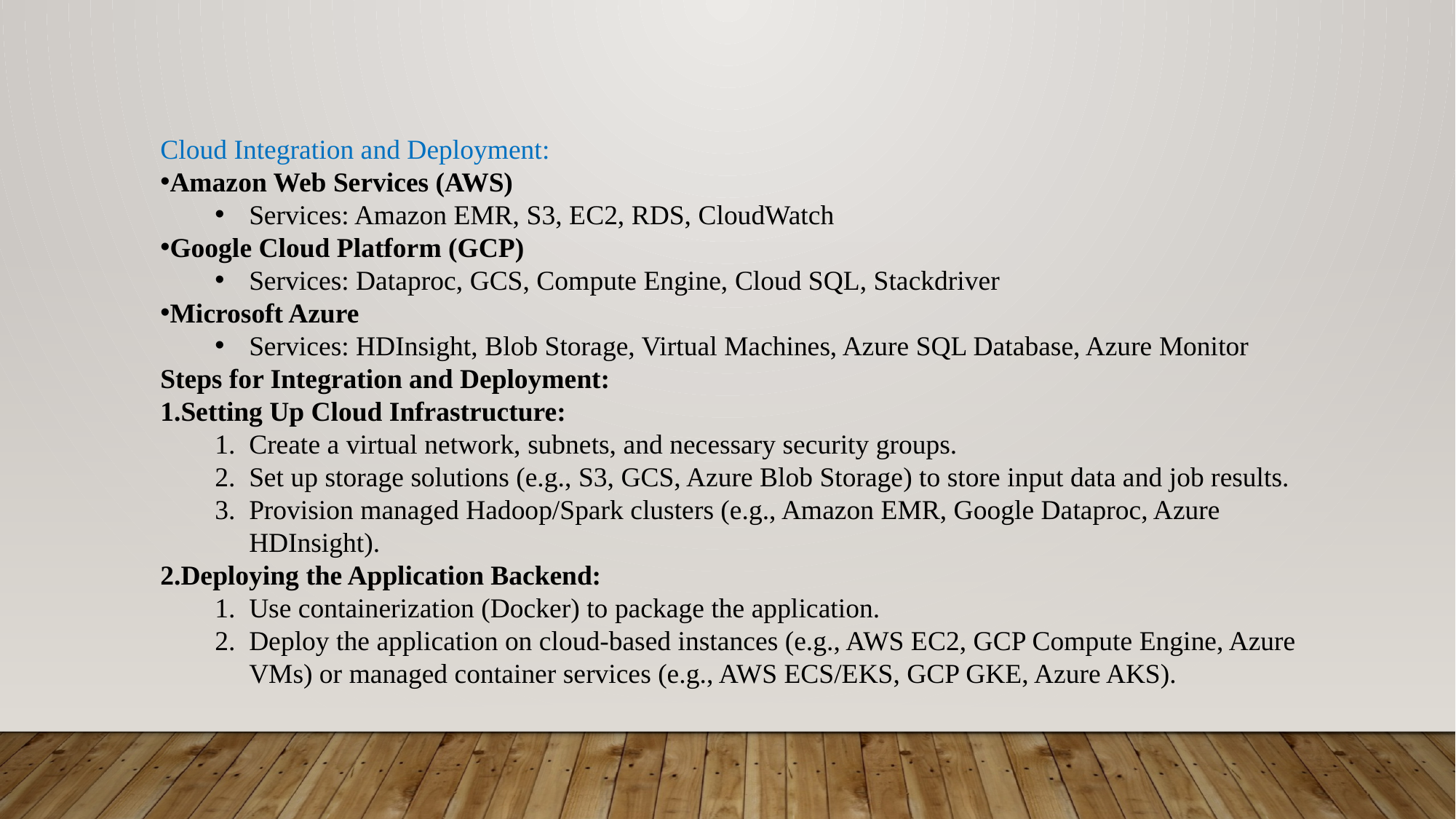

Cloud Integration and Deployment:
Amazon Web Services (AWS)
Services: Amazon EMR, S3, EC2, RDS, CloudWatch
Google Cloud Platform (GCP)
Services: Dataproc, GCS, Compute Engine, Cloud SQL, Stackdriver
Microsoft Azure
Services: HDInsight, Blob Storage, Virtual Machines, Azure SQL Database, Azure Monitor
Steps for Integration and Deployment:
Setting Up Cloud Infrastructure:
Create a virtual network, subnets, and necessary security groups.
Set up storage solutions (e.g., S3, GCS, Azure Blob Storage) to store input data and job results.
Provision managed Hadoop/Spark clusters (e.g., Amazon EMR, Google Dataproc, Azure HDInsight).
Deploying the Application Backend:
Use containerization (Docker) to package the application.
Deploy the application on cloud-based instances (e.g., AWS EC2, GCP Compute Engine, Azure VMs) or managed container services (e.g., AWS ECS/EKS, GCP GKE, Azure AKS).